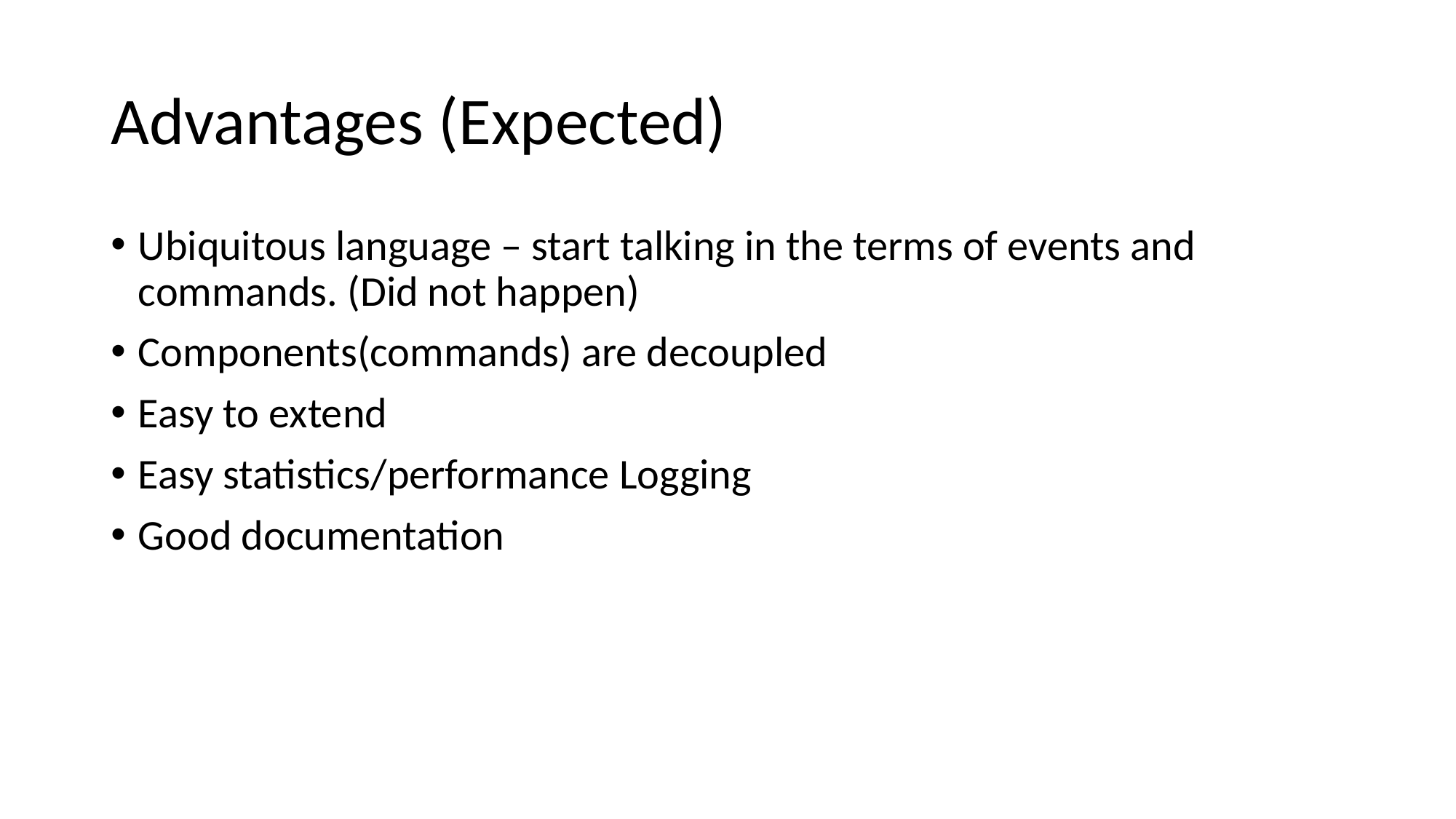

# Advantages (Expected)
Ubiquitous language – start talking in the terms of events and commands. (Did not happen)
Components(commands) are decoupled
Easy to extend
Easy statistics/performance Logging
Good documentation